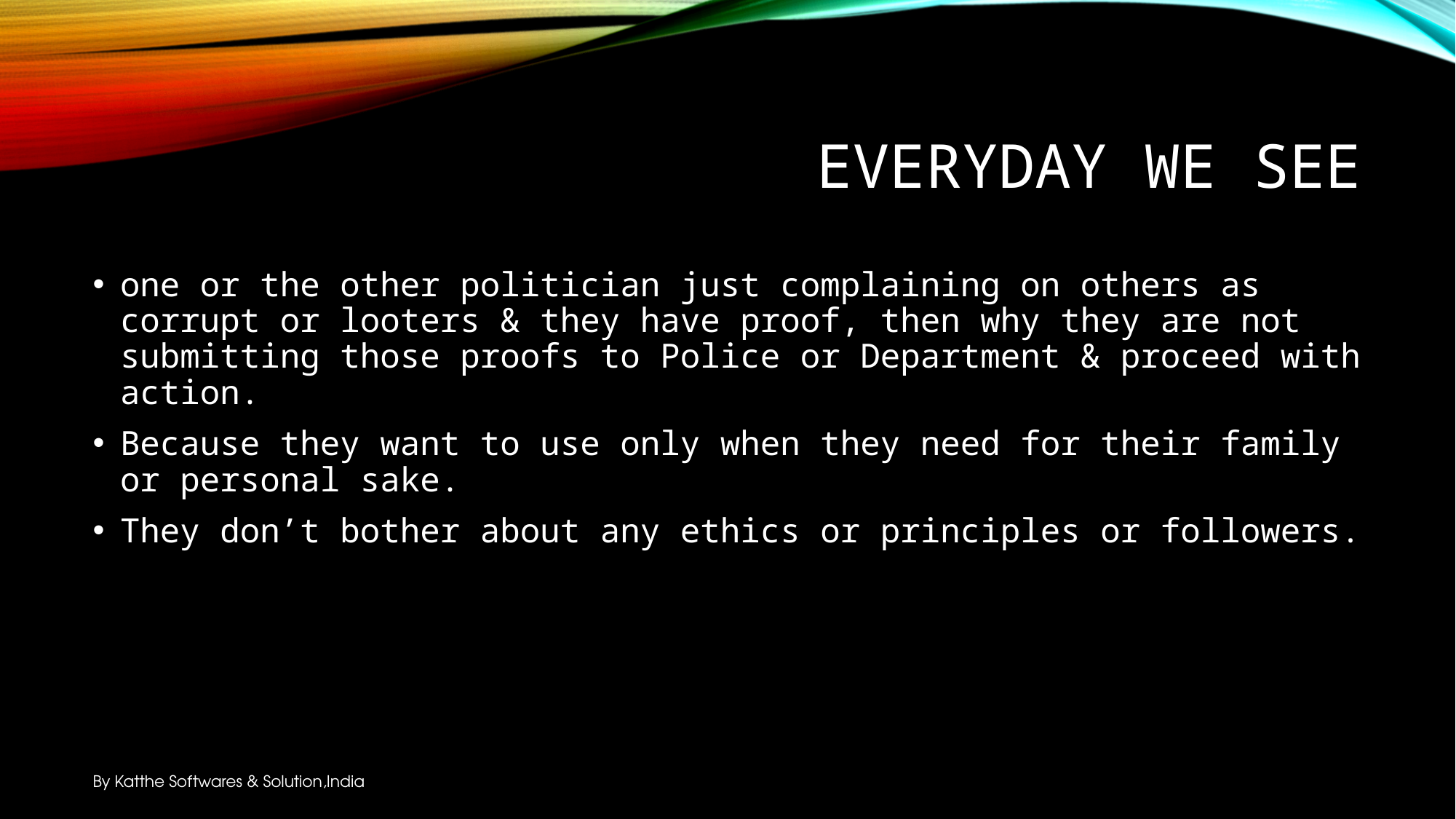

# Everyday we see
one or the other politician just complaining on others as corrupt or looters & they have proof, then why they are not submitting those proofs to Police or Department & proceed with action.
Because they want to use only when they need for their family or personal sake.
They don’t bother about any ethics or principles or followers.
By Katthe Softwares & Solution,India